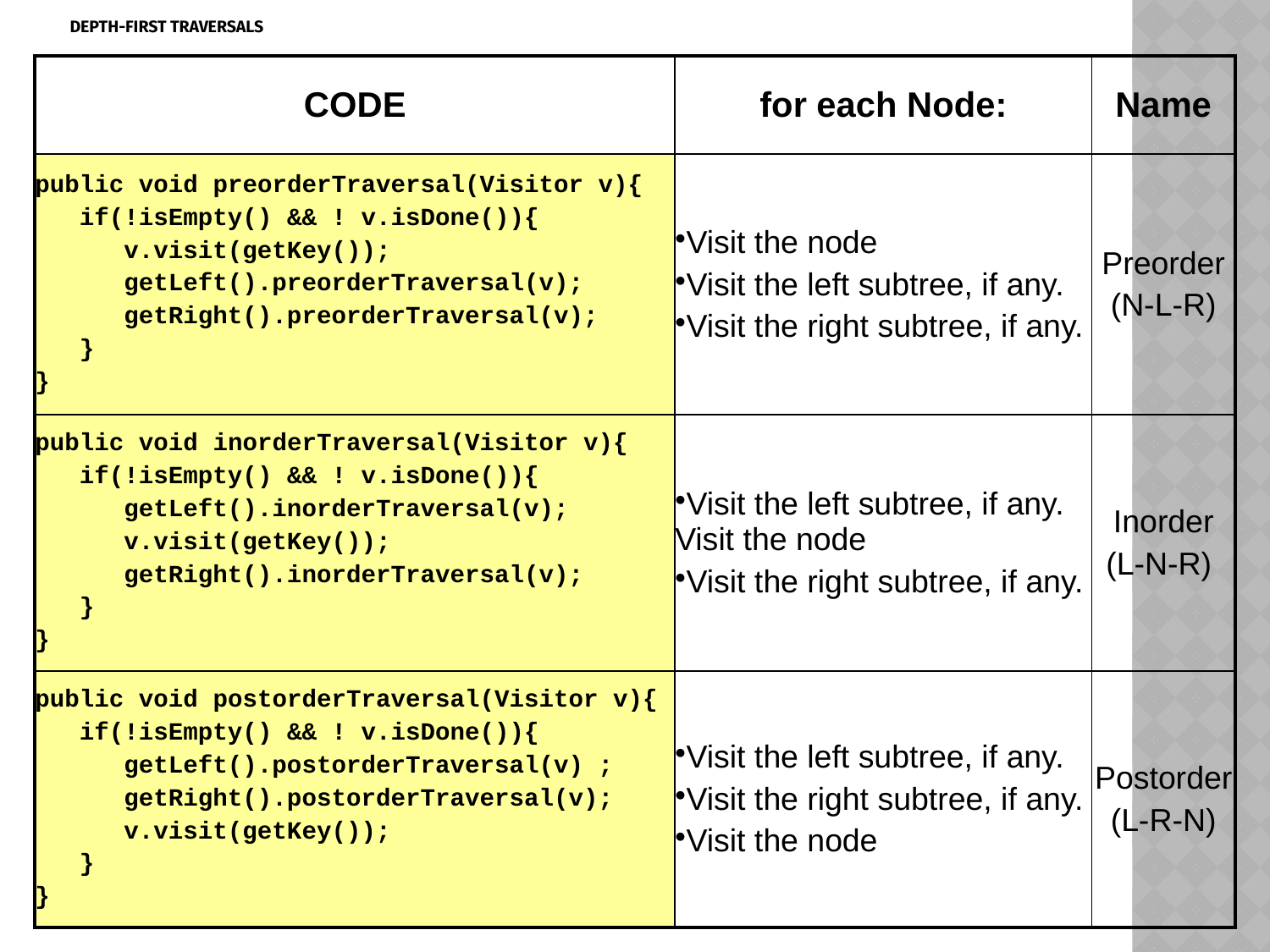

# Depth-First Traversals
| CODE | for each Node: | Name |
| --- | --- | --- |
| public void preorderTraversal(Visitor v){ if(!isEmpty() && ! v.isDone()){ v.visit(getKey()); getLeft().preorderTraversal(v); getRight().preorderTraversal(v); } } | Visit the node Visit the left subtree, if any. Visit the right subtree, if any. | Preorder (N-L-R) |
| public void inorderTraversal(Visitor v){ if(!isEmpty() && ! v.isDone()){ getLeft().inorderTraversal(v); v.visit(getKey()); getRight().inorderTraversal(v); } } | Visit the left subtree, if any. Visit the node Visit the right subtree, if any. | Inorder (L-N-R) |
| public void postorderTraversal(Visitor v){ if(!isEmpty() && ! v.isDone()){ getLeft().postorderTraversal(v) ; getRight().postorderTraversal(v); v.visit(getKey()); } } | Visit the left subtree, if any. Visit the right subtree, if any. Visit the node | Postorder (L-R-N) |